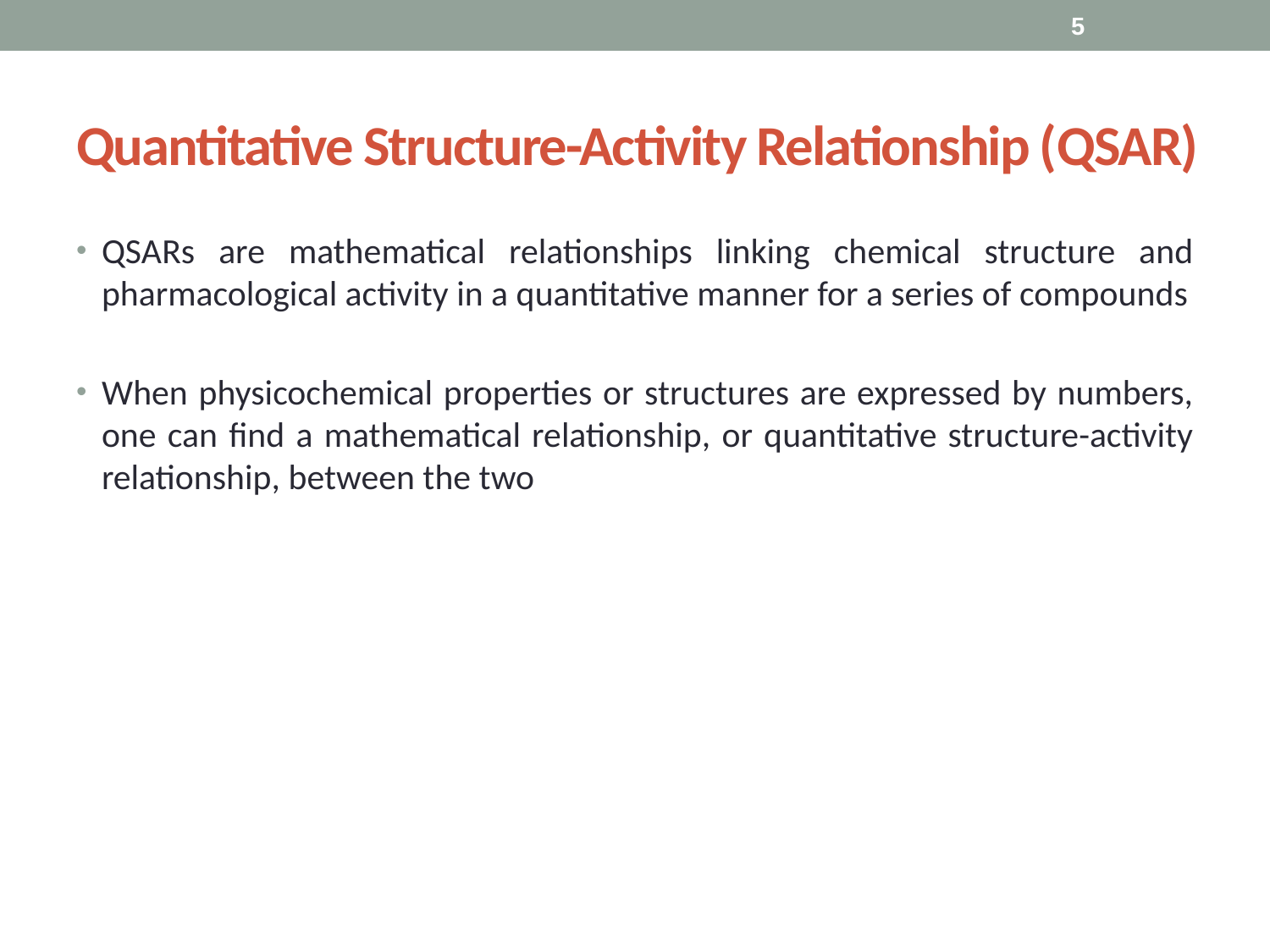

5
# Quantitative Structure-Activity Relationship (QSAR)
QSARs are mathematical relationships linking chemical structure and pharmacological activity in a quantitative manner for a series of compounds

When physicochemical properties or structures are expressed by numbers, one can find a mathematical relationship, or quantitative structure-activity relationship, between the two